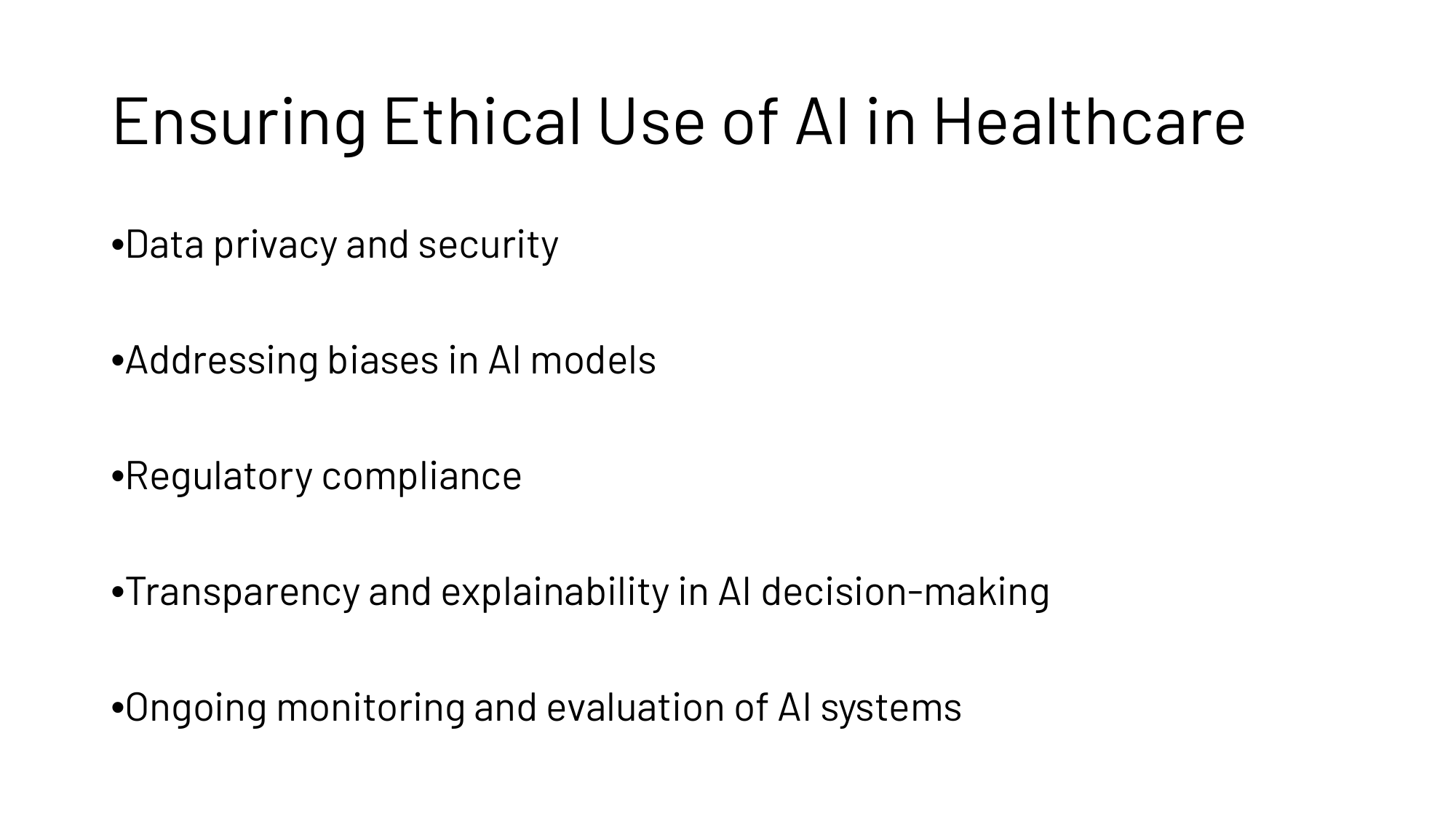

# Ensuring Ethical Use of AI in Healthcare
•Data privacy and security

•Addressing biases in AI models

•Regulatory compliance

•Transparency and explainability in AI decision-making

•Ongoing monitoring and evaluation of AI systems